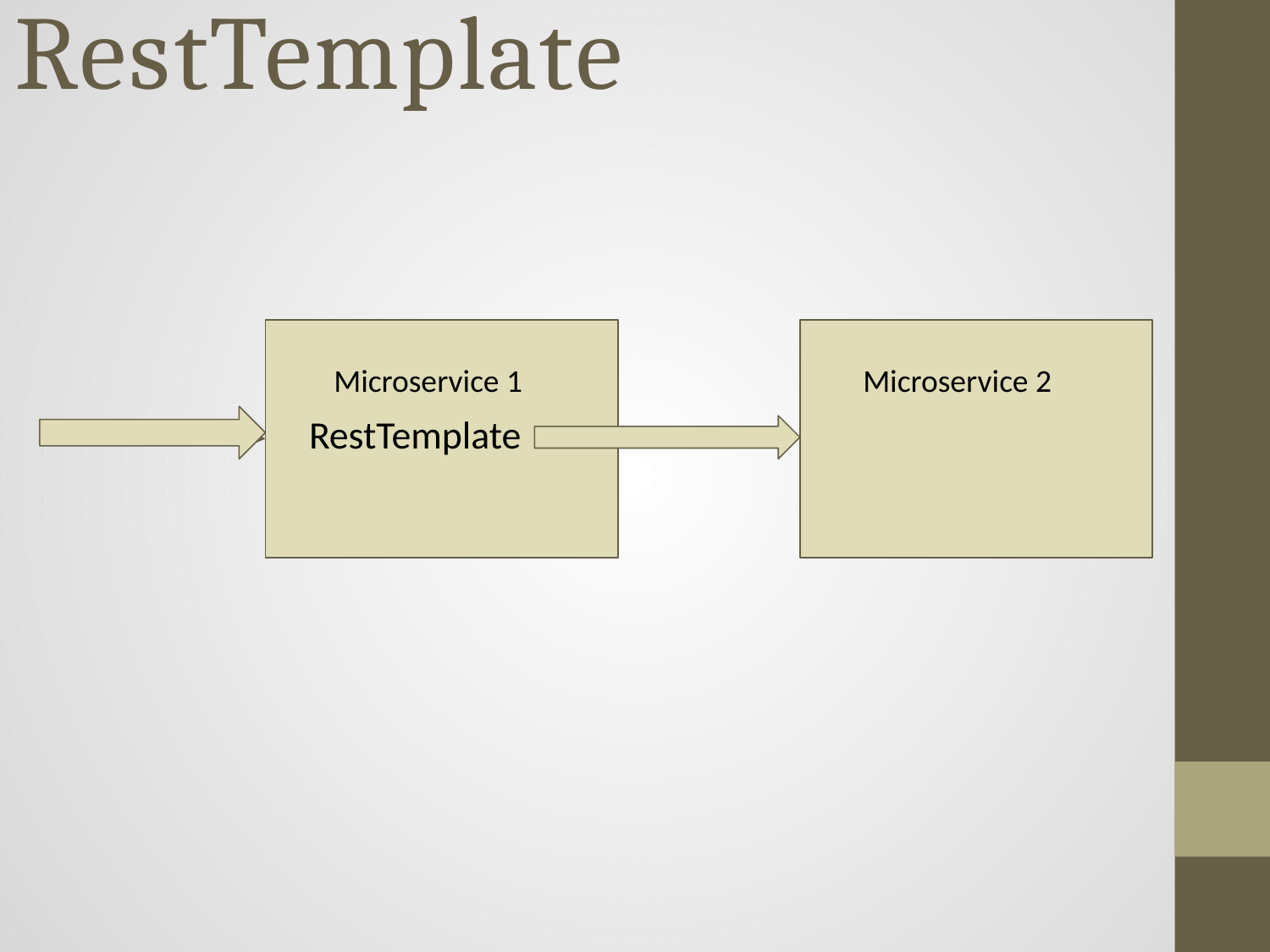

# RestTemplate

Microservice 1
Microservice 2
RestTemplate